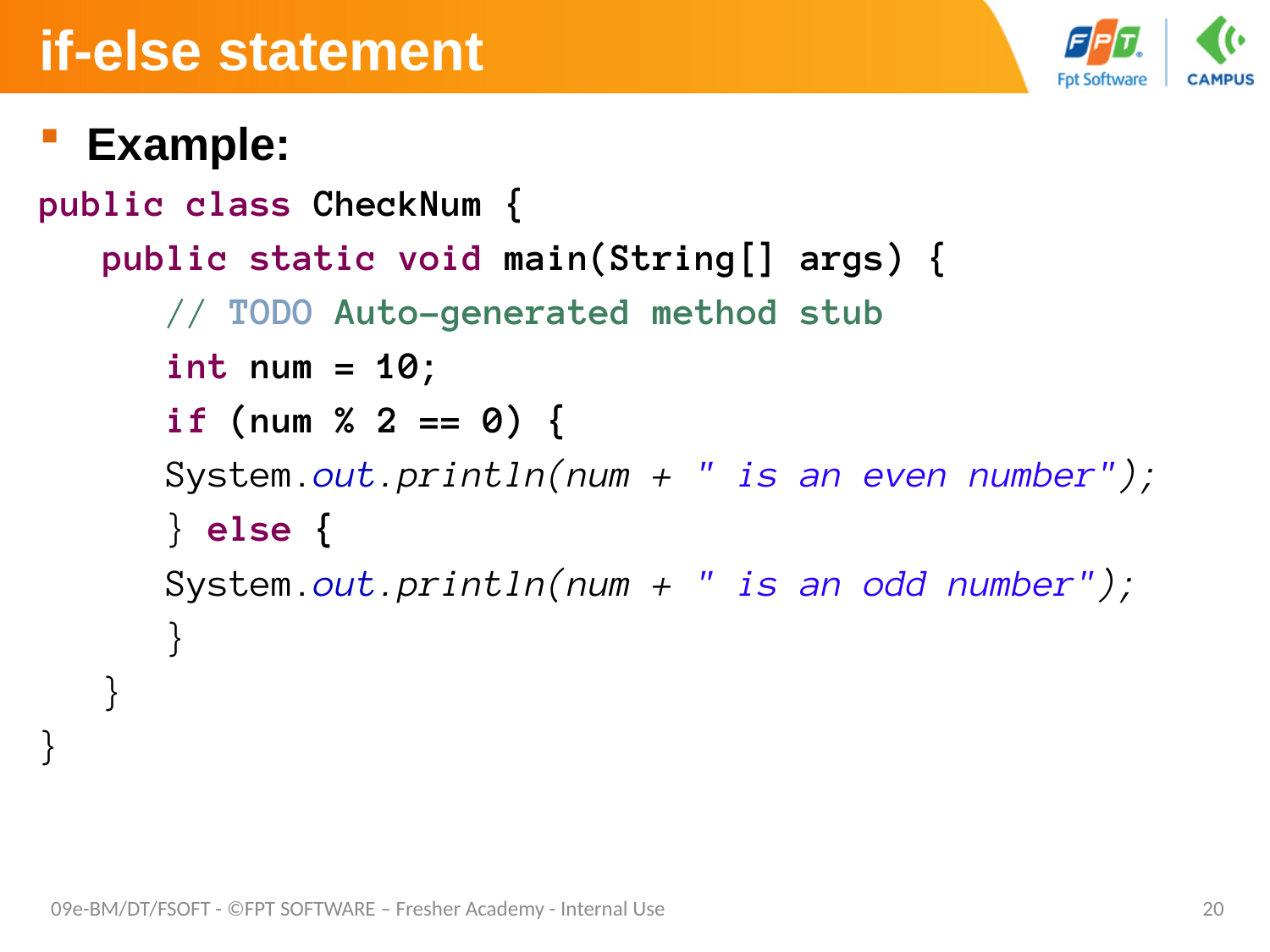

# if-else statement
Example:
public class CheckNum {
public static void main(String[] args) {
// TODO Auto-generated method stub
int num = 10;
if (num % 2 == 0) {
System.out.println(num + " is an even number");
} else {
System.out.println(num + " is an odd number");
}
}
}
09e-BM/DT/FSOFT - ©FPT SOFTWARE – Fresher Academy - Internal Use
20